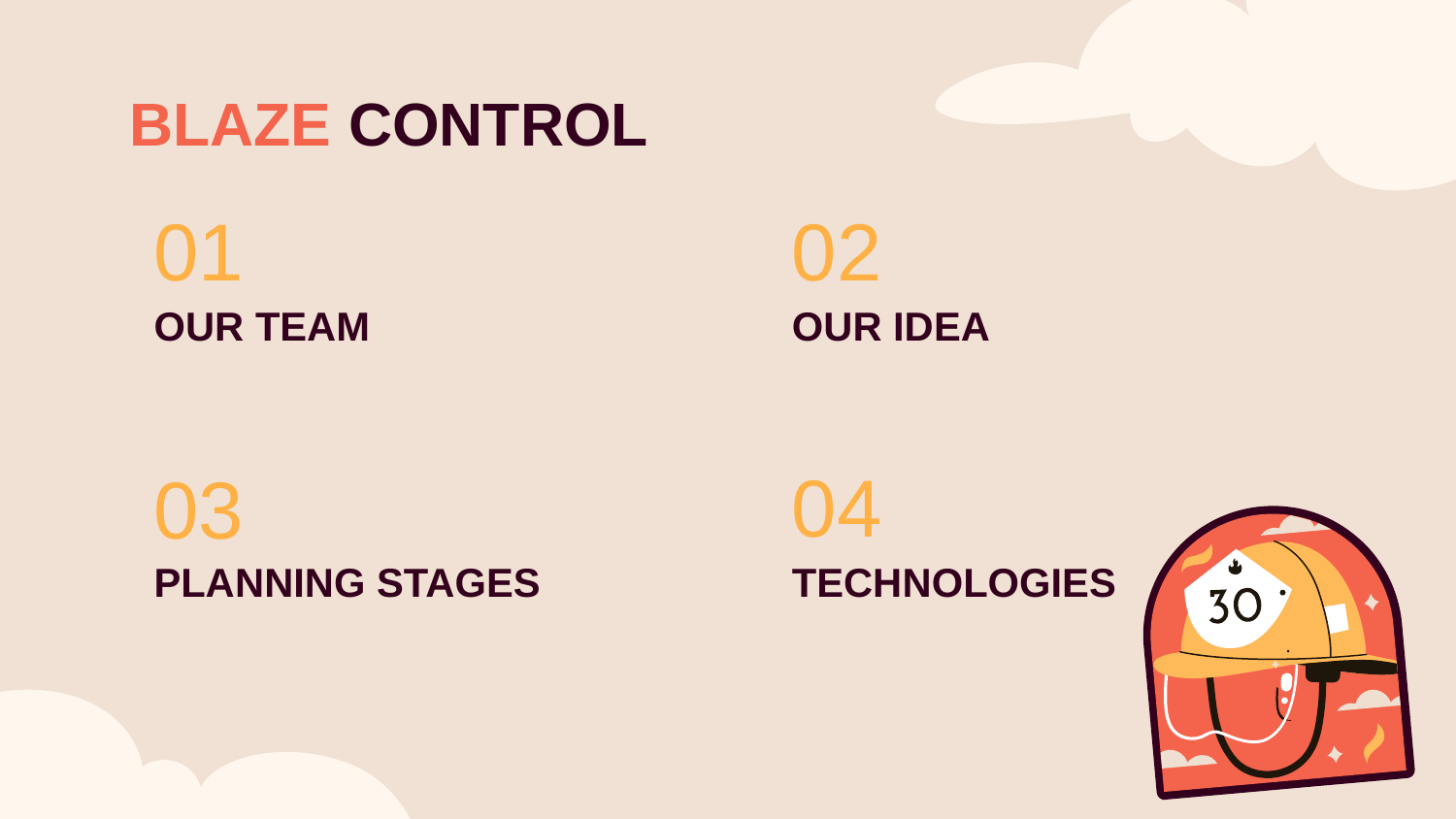

BLAZE CONTROL
01
02
# OUR TEAM
OUR IDEA
04
03

TECHNOLOGIES
PLANNING STAGES